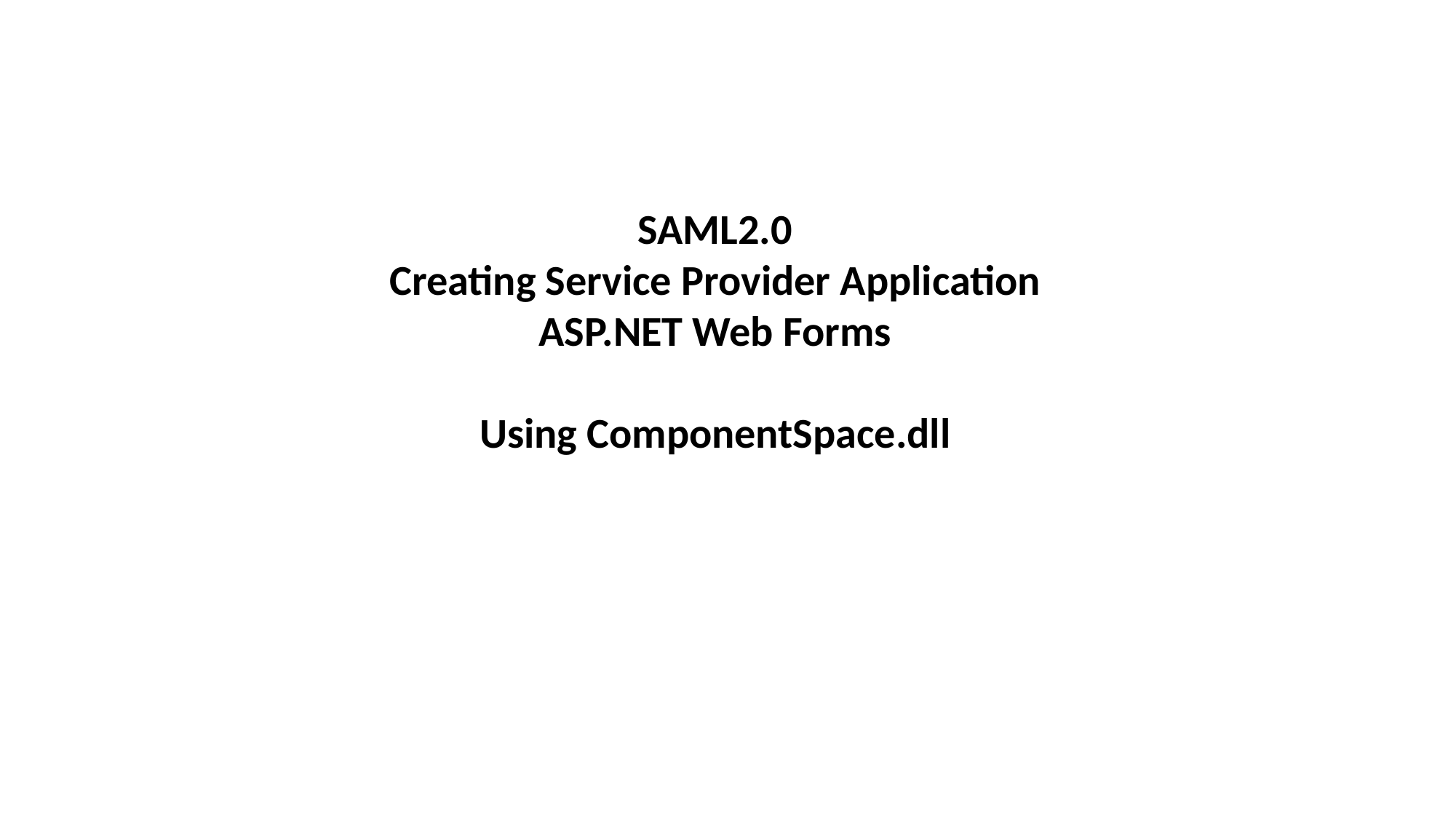

SAML2.0
Creating Service Provider Application
ASP.NET Web Forms

Using ComponentSpace.dll